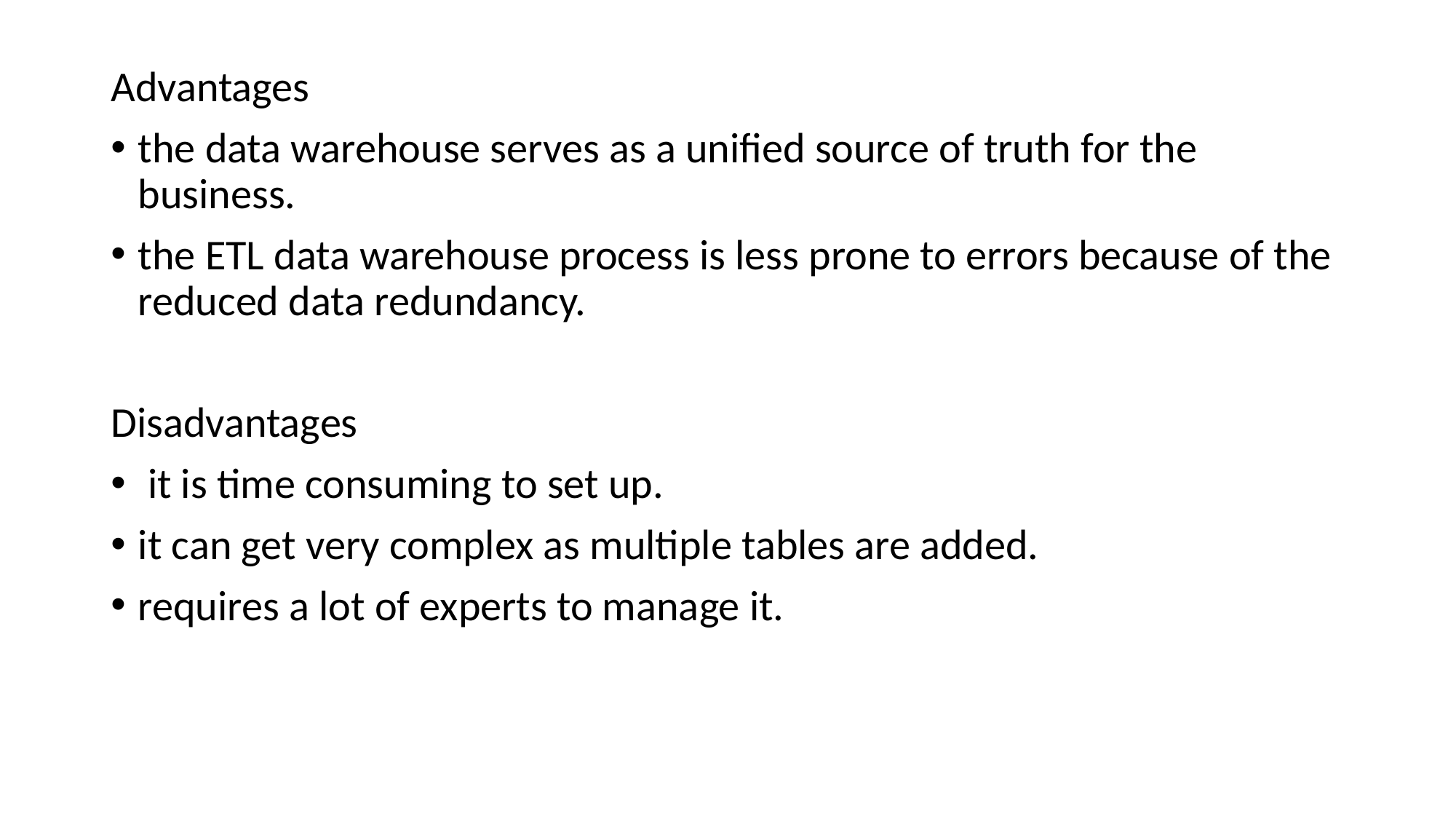

Advantages
the data warehouse serves as a unified source of truth for the business.
the ETL data warehouse process is less prone to errors because of the reduced data redundancy.

Disadvantages
 it is time consuming to set up.
it can get very complex as multiple tables are added.
requires a lot of experts to manage it.